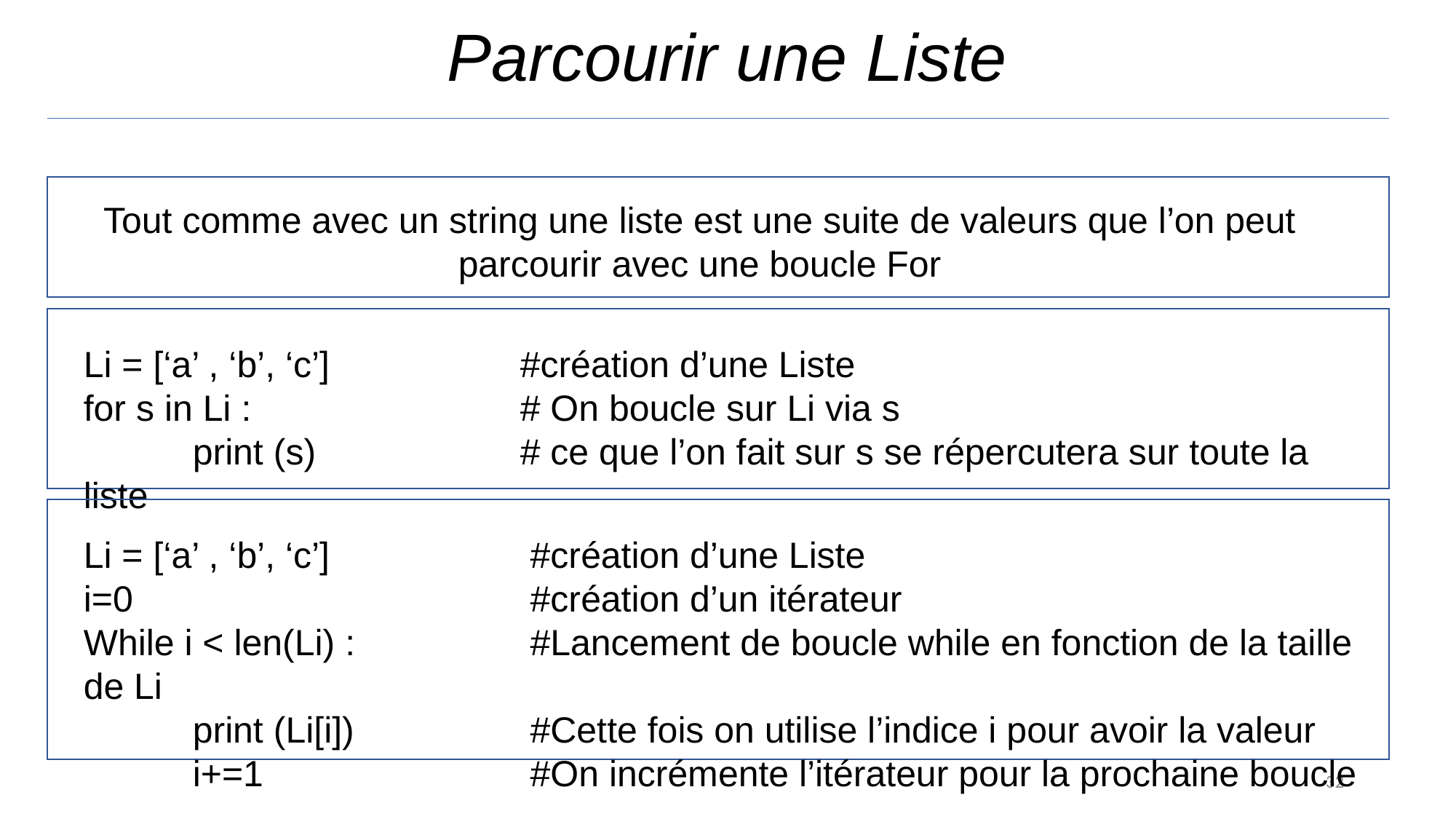

# Parcourir une Liste

Tout comme avec un string une liste est une suite de valeurs que l’on peut parcourir avec une boucle For

Li = [‘a’ , ‘b’, ‘c’] 		#création d’une Liste
for s in Li :			# On boucle sur Li via s
	print (s)		# ce que l’on fait sur s se répercutera sur toute la liste

Li = [‘a’ , ‘b’, ‘c’] 		 #création d’une Liste
i=0				 #création d’un itérateur
While i < len(Li) :		 #Lancement de boucle while en fonction de la taille de Li
	print (Li[i])		 #Cette fois on utilise l’indice i pour avoir la valeur
	i+=1			 #On incrémente l’itérateur pour la prochaine boucle
32